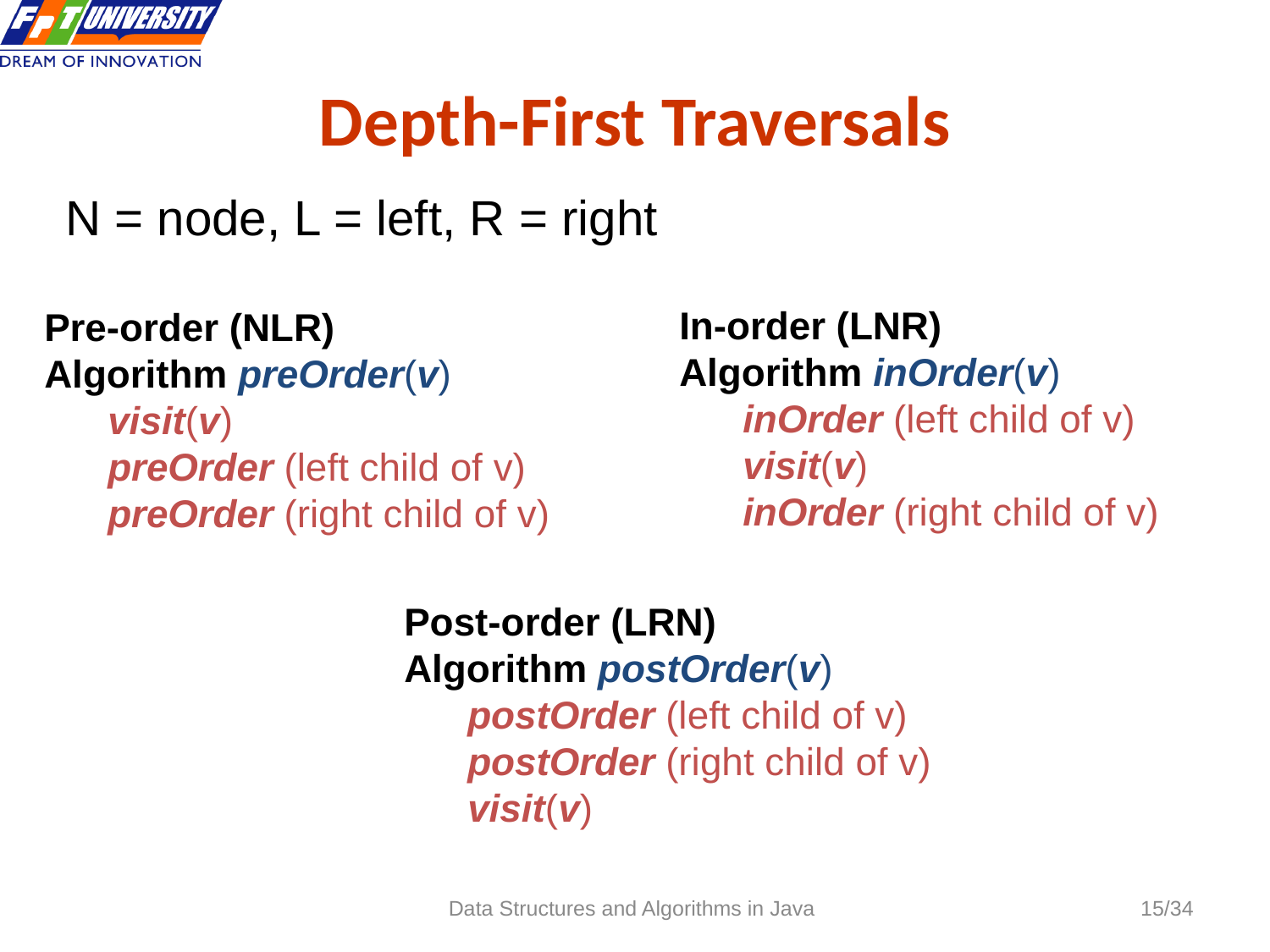

Depth-First Traversals
 15
N = node, L = left, R = right
In-order (LNR)
Algorithm inOrder(v)
inOrder (left child of v)
visit(v)
inOrder (right child of v)
Pre-order (NLR)
Algorithm preOrder(v)
visit(v)
preOrder (left child of v)
preOrder (right child of v)
Post-order (LRN)
Algorithm postOrder(v)
postOrder (left child of v)
postOrder (right child of v)
visit(v)
Data Structures and Algorithms in Java
15/34